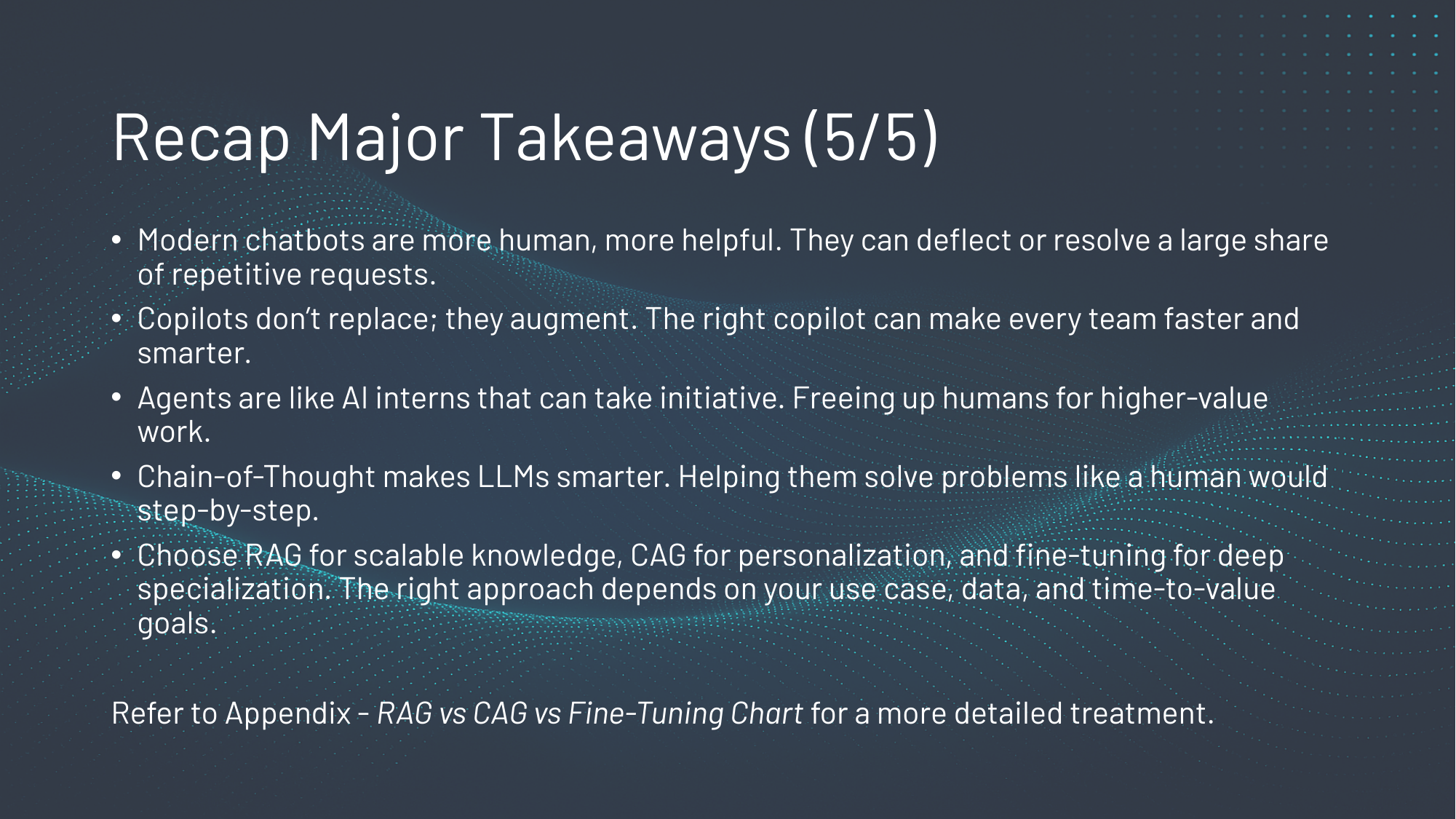

Recap Major Takeaways (5/5)
Modern chatbots are more human, more helpful. They can deflect or resolve a large share of repetitive requests.
Copilots don’t replace; they augment. The right copilot can make every team faster and smarter.
Agents are like AI interns that can take initiative. Freeing up humans for higher-value work.
Chain-of-Thought makes LLMs smarter. Helping them solve problems like a human would step-by-step.
Choose RAG for scalable knowledge, CAG for personalization, and fine-tuning for deep specialization. The right approach depends on your use case, data, and time-to-value goals.

Refer to Appendix - RAG vs CAG vs Fine-Tuning Chart for a more detailed treatment.